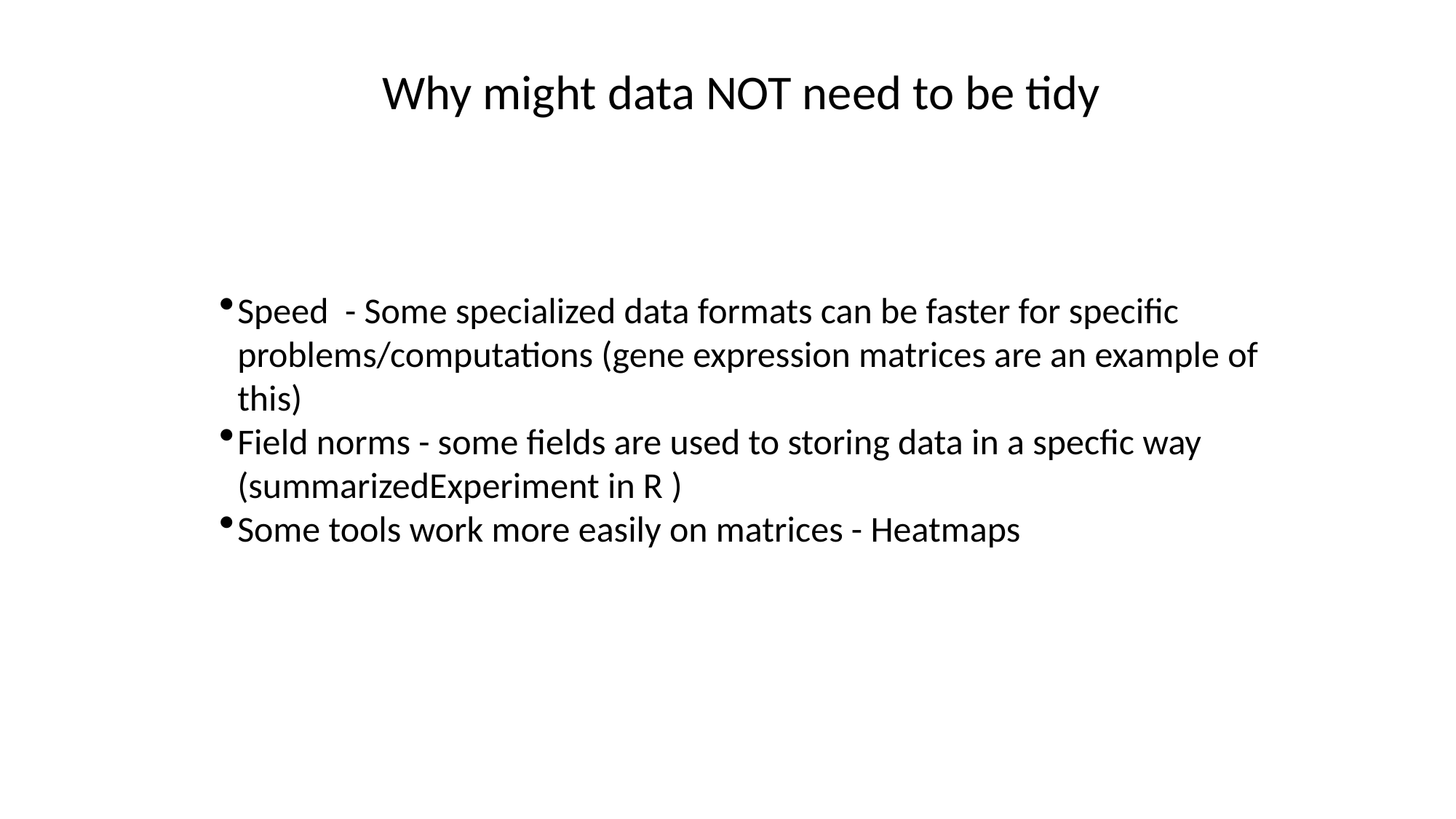

Why might data NOT need to be tidy
Speed  - Some specialized data formats can be faster for specific problems/computations (gene expression matrices are an example of this)
Field norms - some fields are used to storing data in a specfic way (summarizedExperiment in R )
Some tools work more easily on matrices - Heatmaps